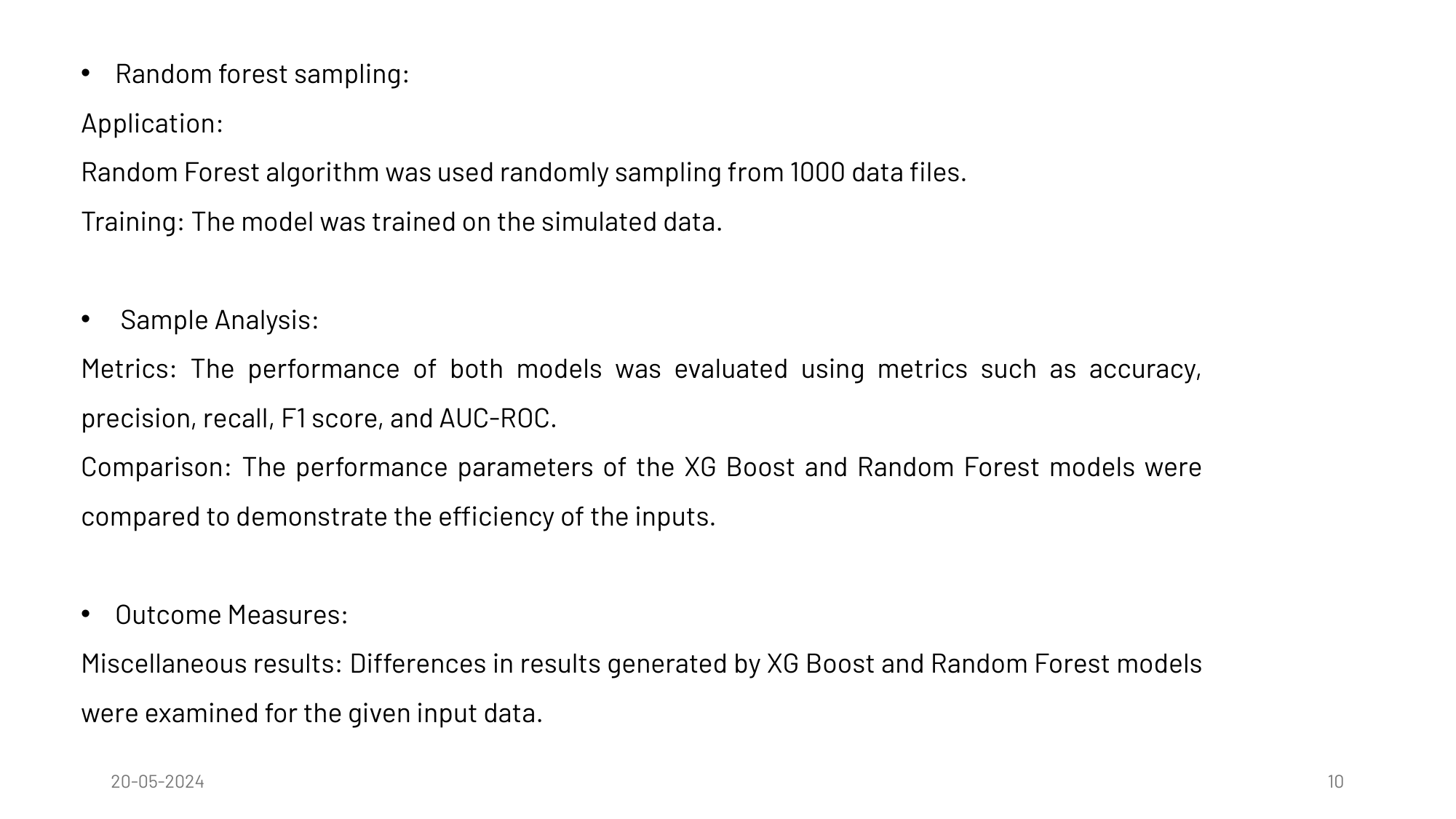

Random forest sampling:
Application:
Random Forest algorithm was used randomly sampling from 1000 data files.
Training: The model was trained on the simulated data.

 Sample Analysis:
Metrics: The performance of both models was evaluated using metrics such as accuracy, precision, recall, F1 score, and AUC-ROC.
Comparison: The performance parameters of the XG Boost and Random Forest models were compared to demonstrate the efficiency of the inputs.

Outcome Measures:
Miscellaneous results: Differences in results generated by XG Boost and Random Forest models were examined for the given input data.

20-05-2024
10